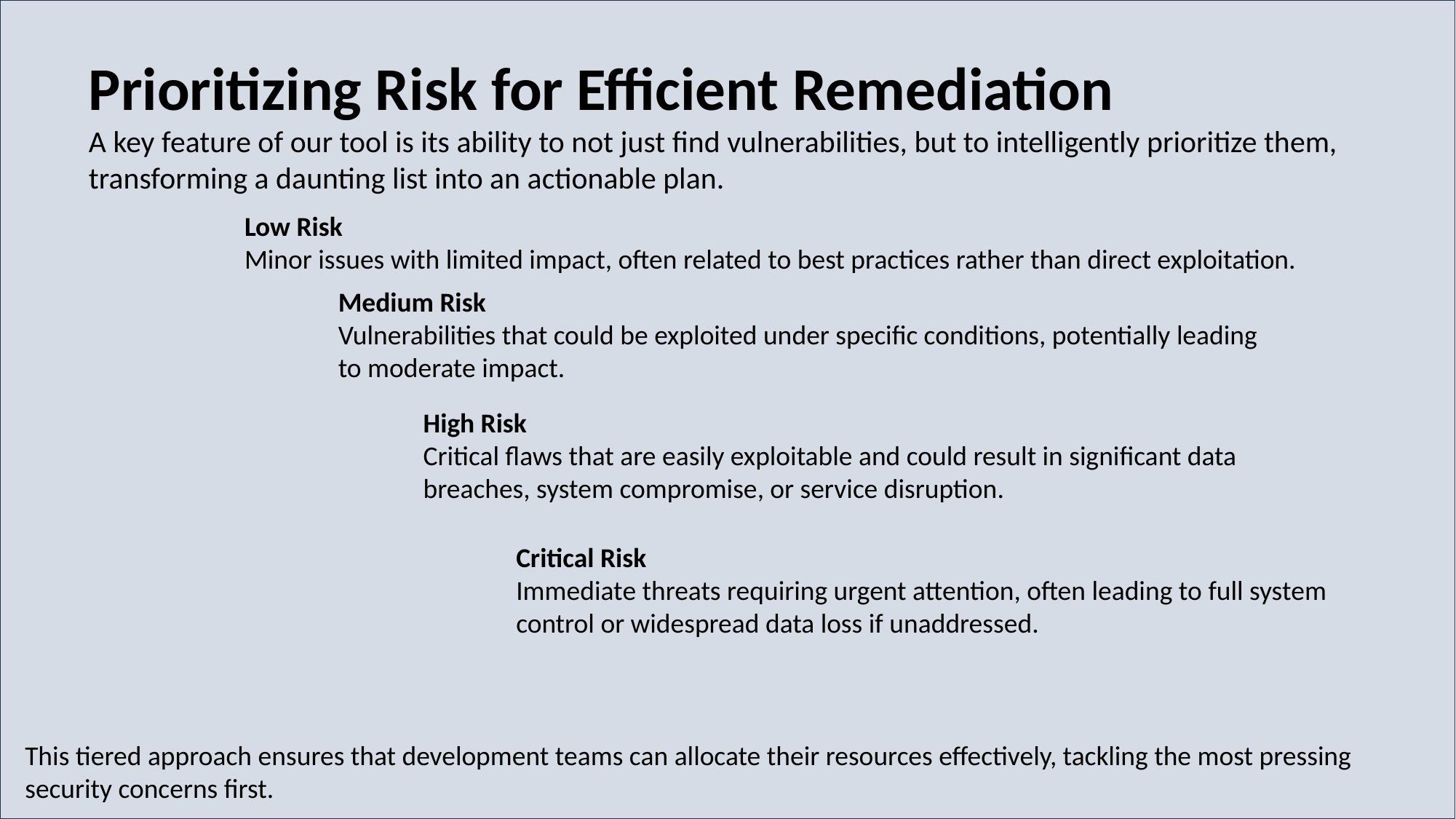

Prioritizing Risk for Efficient Remediation
A key feature of our tool is its ability to not just find vulnerabilities, but to intelligently prioritize them, transforming a daunting list into an actionable plan.
Low Risk
Minor issues with limited impact, often related to best practices rather than direct exploitation.
Medium Risk
Vulnerabilities that could be exploited under specific conditions, potentially leading to moderate impact.
High Risk
Critical flaws that are easily exploitable and could result in significant data breaches, system compromise, or service disruption.
Critical Risk
Immediate threats requiring urgent attention, often leading to full system control or widespread data loss if unaddressed.

This tiered approach ensures that development teams can allocate their resources effectively, tackling the most pressing security concerns first.